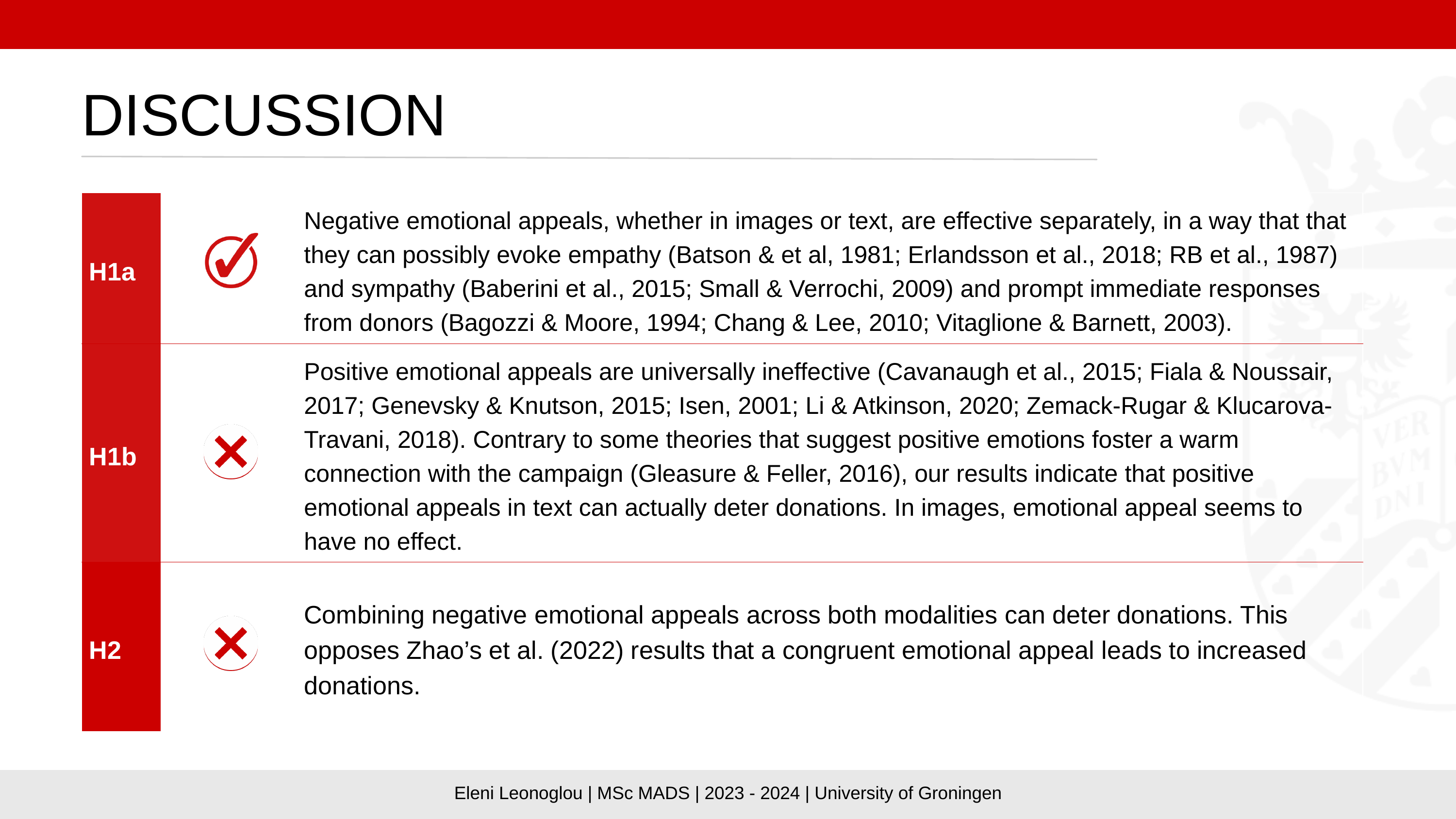

DISCUSSION

| H1a |  | Negative emotional appeals, whether in images or text, are effective separately, in a way that that they can possibly evoke empathy (Batson & et al, 1981; Erlandsson et al., 2018; RB et al., 1987) and sympathy (Baberini et al., 2015; Small & Verrochi, 2009) and prompt immediate responses from donors (Bagozzi & Moore, 1994; Chang & Lee, 2010; Vitaglione & Barnett, 2003). |
| --- | --- | --- |
| H1b |  | Positive emotional appeals are universally ineffective (Cavanaugh et al., 2015; Fiala & Noussair, 2017; Genevsky & Knutson, 2015; Isen, 2001; Li & Atkinson, 2020; Zemack-Rugar & Klucarova-Travani, 2018). Contrary to some theories that suggest positive emotions foster a warm connection with the campaign (Gleasure & Feller, 2016), our results indicate that positive emotional appeals in text can actually deter donations. In images, emotional appeal seems to have no effect. |
| H2 |  | Combining negative emotional appeals across both modalities can deter donations. This opposes Zhao’s et al. (2022) results that a congruent emotional appeal leads to increased donations. |

Eleni Leonoglou | MSc MADS | 2023 - 2024 | University of Groningen